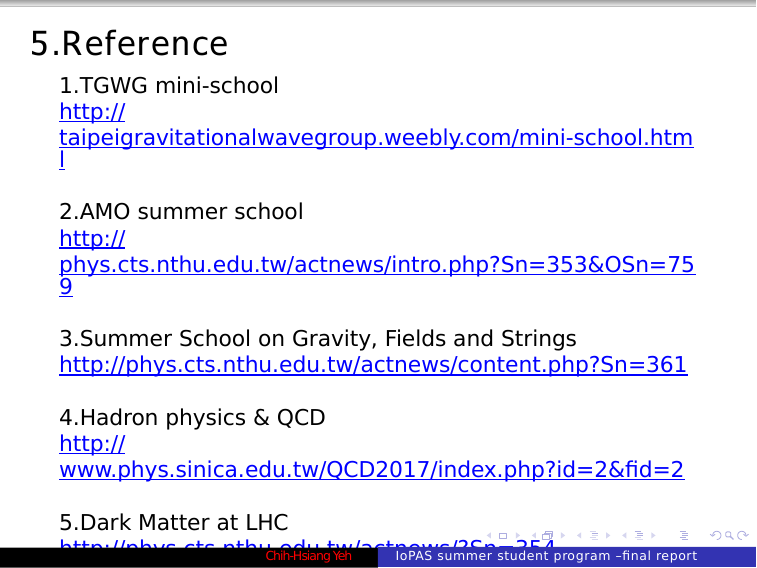

5.Reference
1.TGWG mini-school
http://taipeigravitationalwavegroup.weebly.com/mini-school.html

2.AMO summer school
http://phys.cts.nthu.edu.tw/actnews/intro.php?Sn=353&OSn=759

3.Summer School on Gravity, Fields and Strings
http://phys.cts.nthu.edu.tw/actnews/content.php?Sn=361

4.Hadron physics & QCD
http://www.phys.sinica.edu.tw/QCD2017/index.php?id=2&fid=2

5.Dark Matter at LHC
http://phys.cts.nthu.edu.tw/actnews/?Sn=354

Chih-Hsiang Yeh
IoPAS summer student program –final report